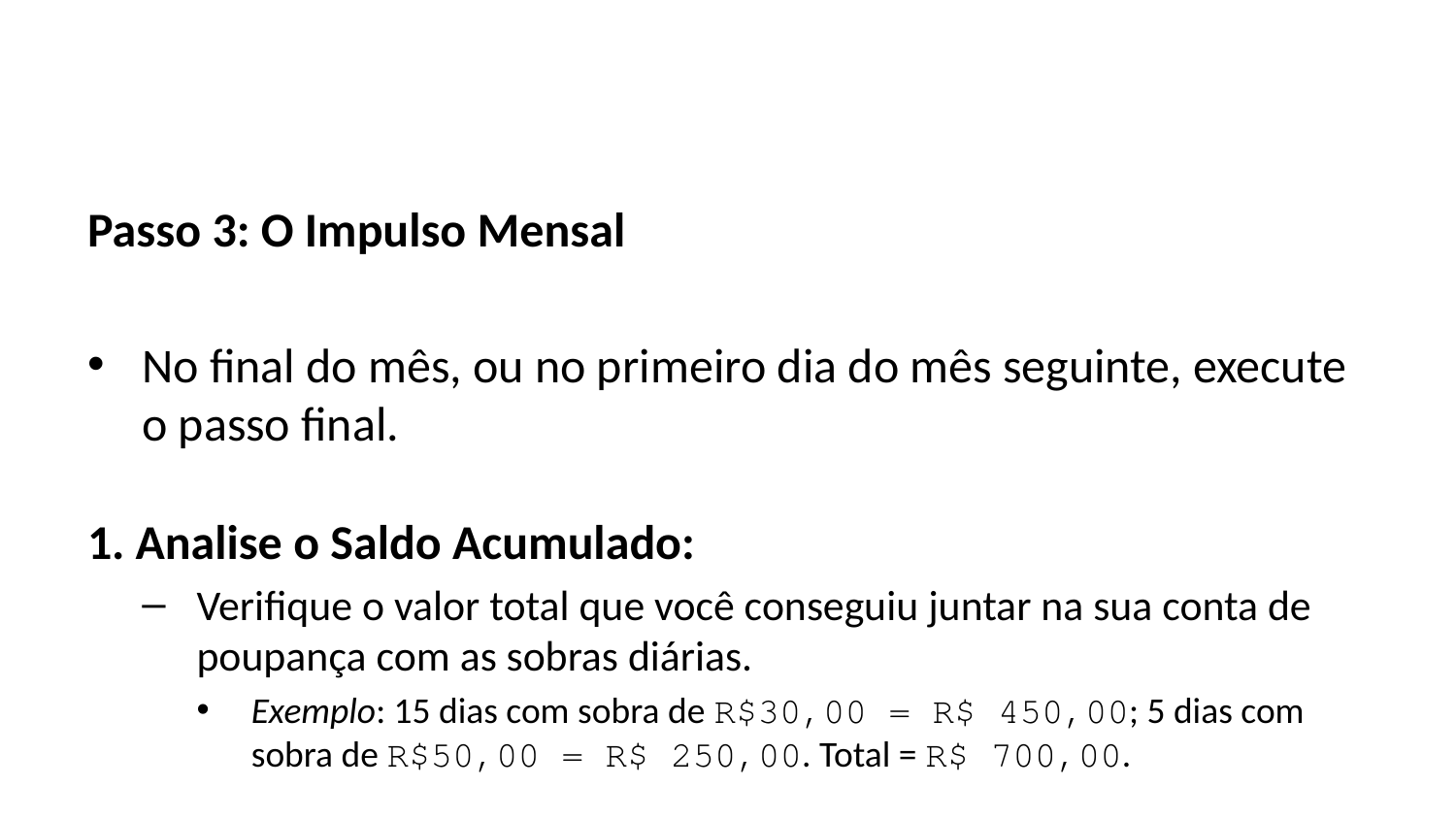

Passo 3: O Impulso Mensal

No final do mês, ou no primeiro dia do mês seguinte, execute o passo final.
1. Analise o Saldo Acumulado:
Verifique o valor total que você conseguiu juntar na sua conta de poupança com as sobras diárias.
Exemplo: 15 dias com sobra de R$30,00 = R$ 450,00; 5 dias com sobra de R$50,00 = R$ 250,00. Total = R$ 700,00.
2. Ponha o Dinheiro para Trabalhar:
Transfira o valor total acumulado para um investimento alinhado com seus objetivos.
Resultado: Você transforma pequenas economias diárias em um investimento.